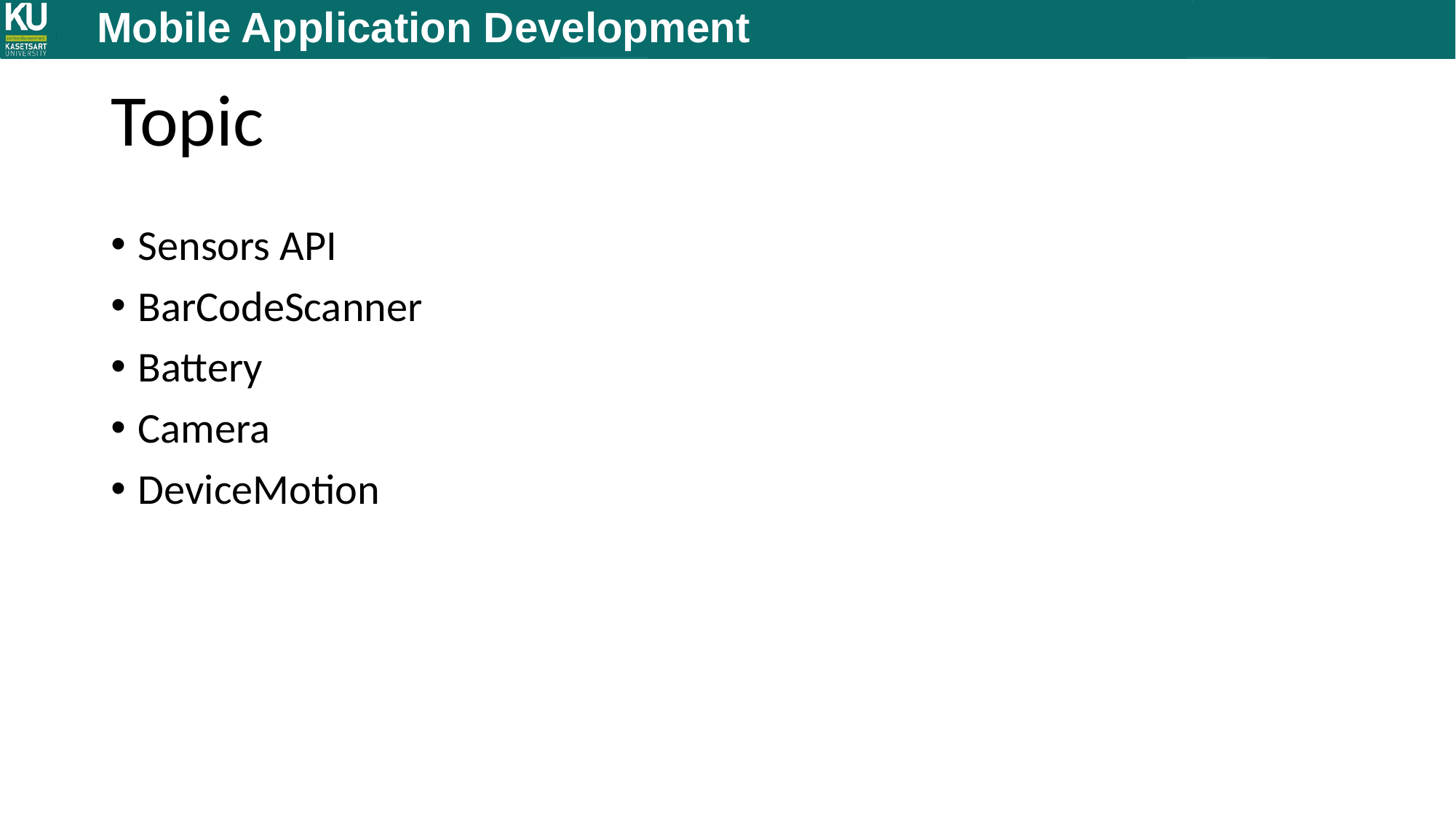

# Topic
Sensors API
BarCodeScanner
Battery
Camera
DeviceMotion